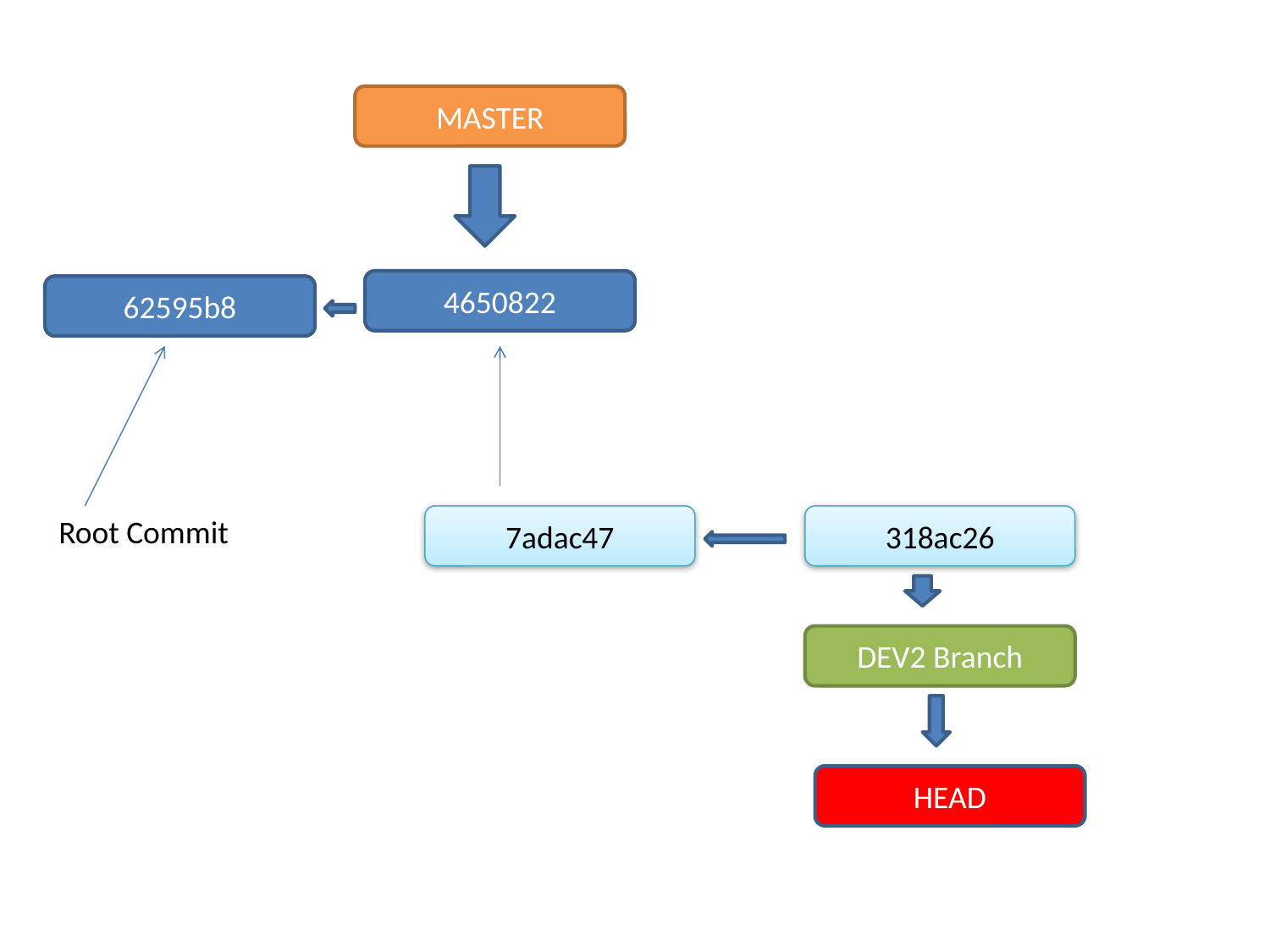

MASTER

4650822
62595b8

Root Commit
7adac47
318ac26

DEV2 Branch

HEAD